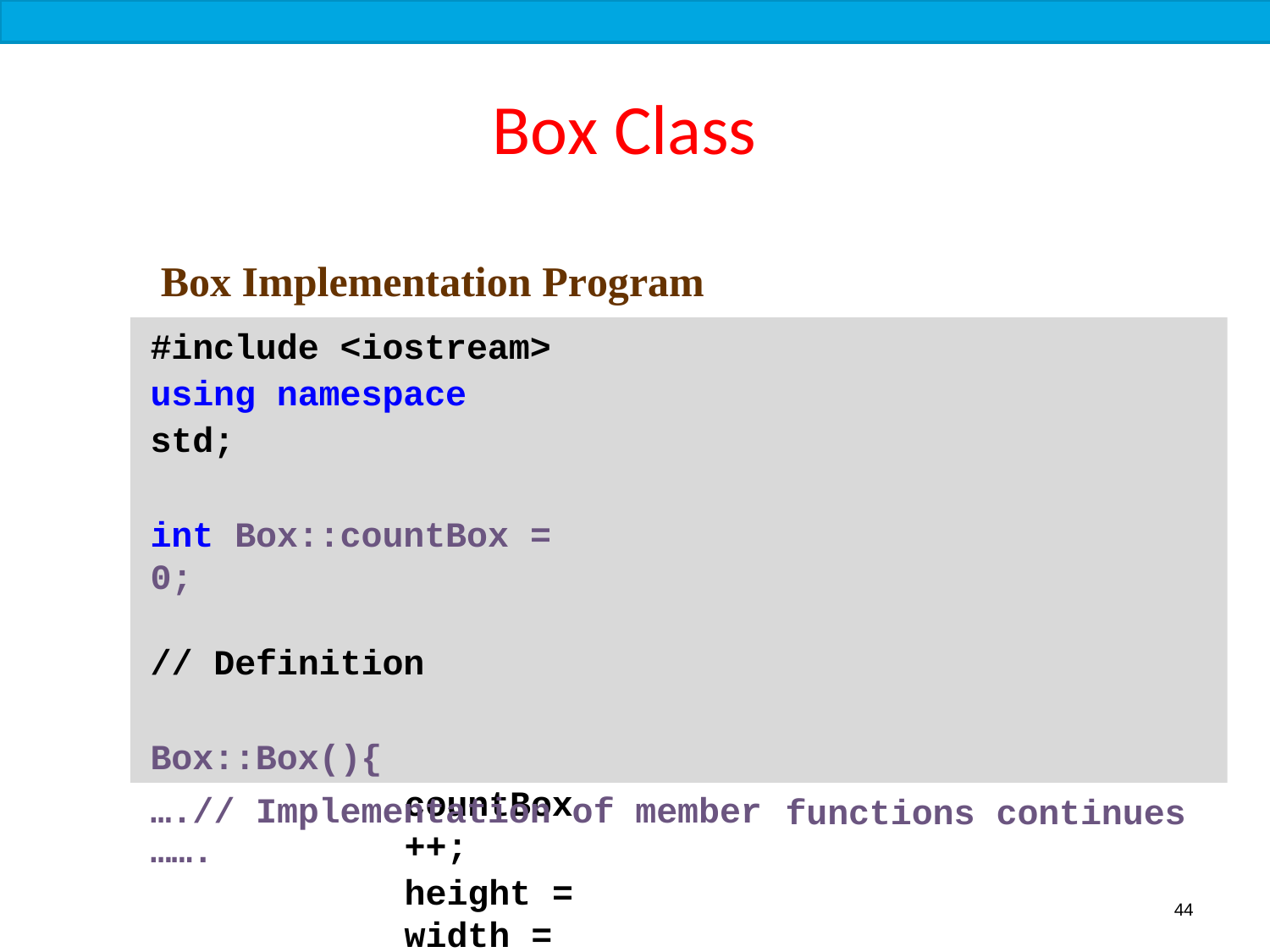

# Box Class
Box Implementation Program

#include <iostream> using namespace	std;

int Box::countBox = 0;	// Definition

Box::Box(){
countBox++;
height = width = length = 10;
}
….
….// Implementation of member
…….
functions continues
44